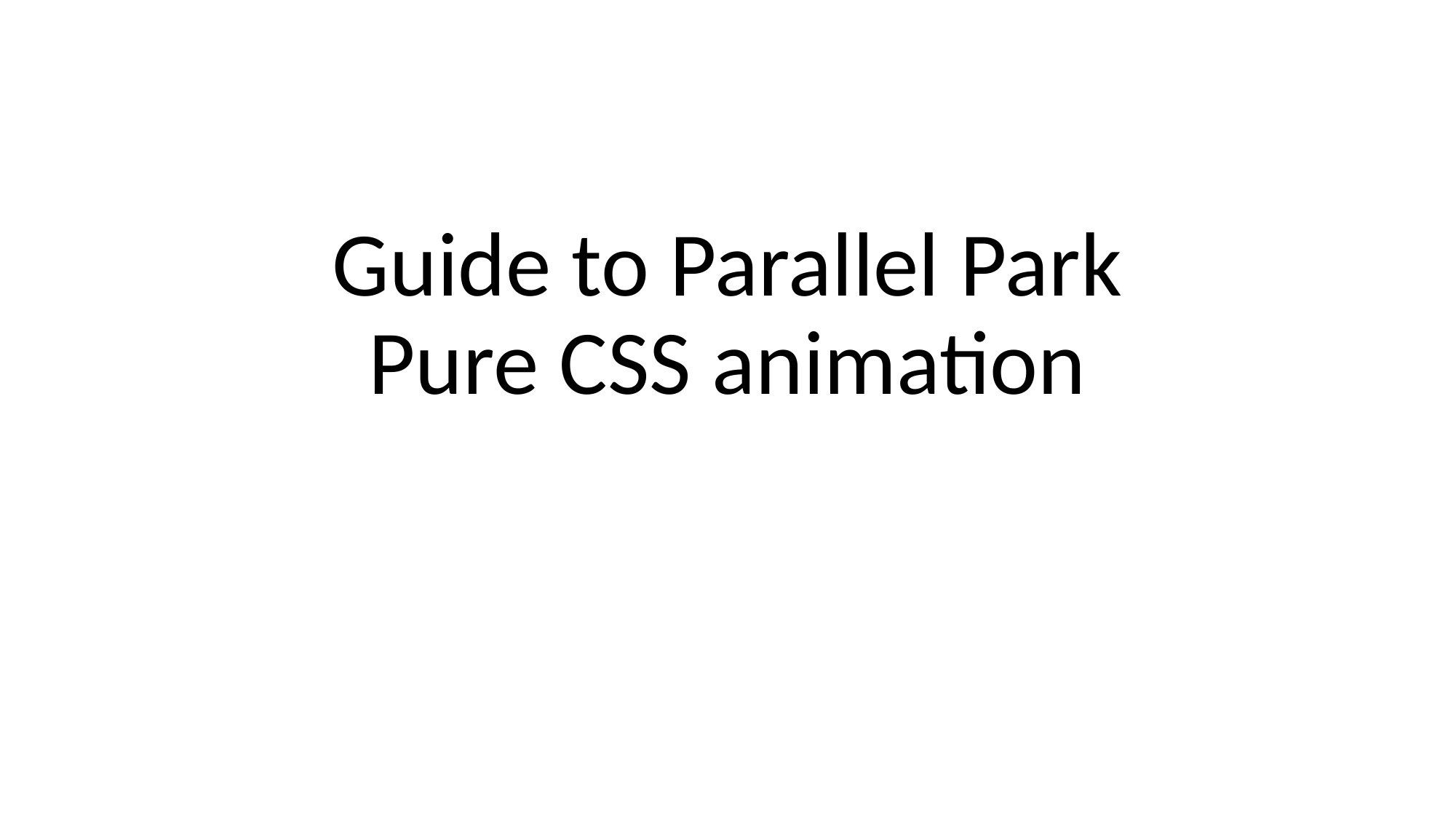

# Guide to Parallel Park Pure CSS animation